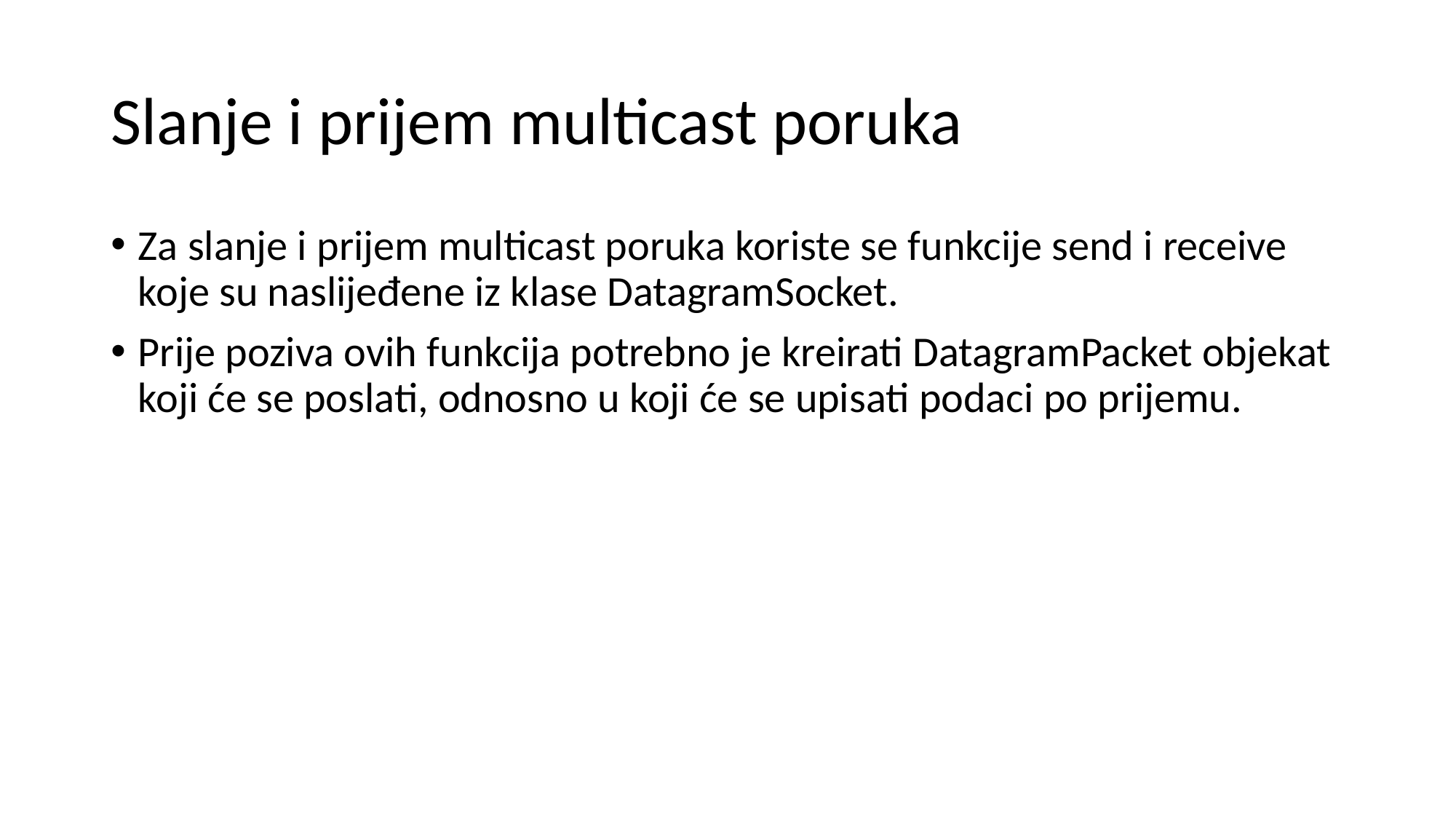

# Slanje i prijem multicast poruka
Za slanje i prijem multicast poruka koriste se funkcije send i receive koje su naslijeđene iz klase DatagramSocket.
Prije poziva ovih funkcija potrebno je kreirati DatagramPacket objekat koji će se poslati, odnosno u koji će se upisati podaci po prijemu.